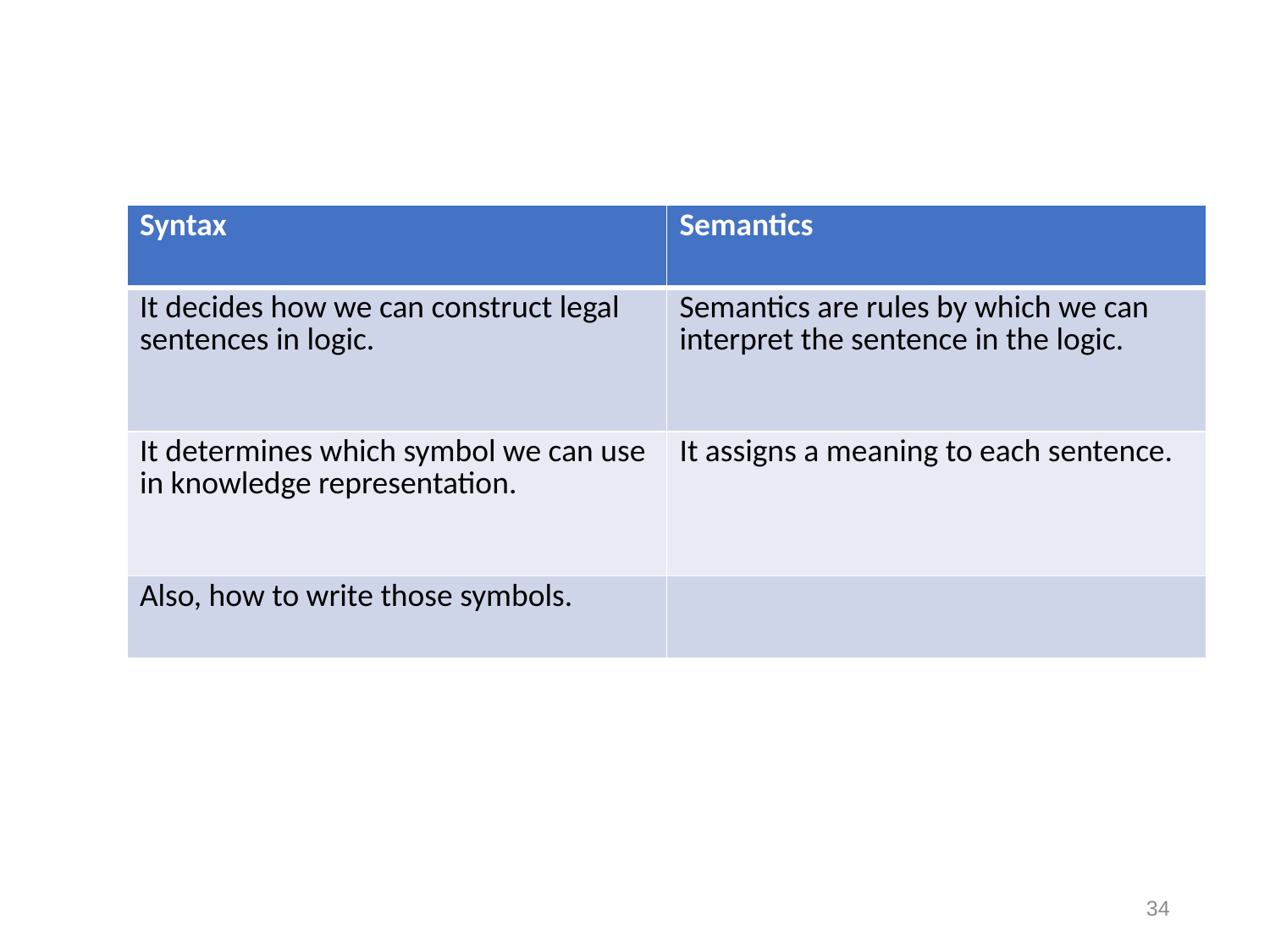

| Syntax | Semantics |
| --- | --- |
| It decides how we can construct legal sentences in logic. | Semantics are rules by which we can interpret the sentence in the logic. |
| It determines which symbol we can use in knowledge representation. | It assigns a meaning to each sentence. |
| Also, how to write those symbols. |  |
34